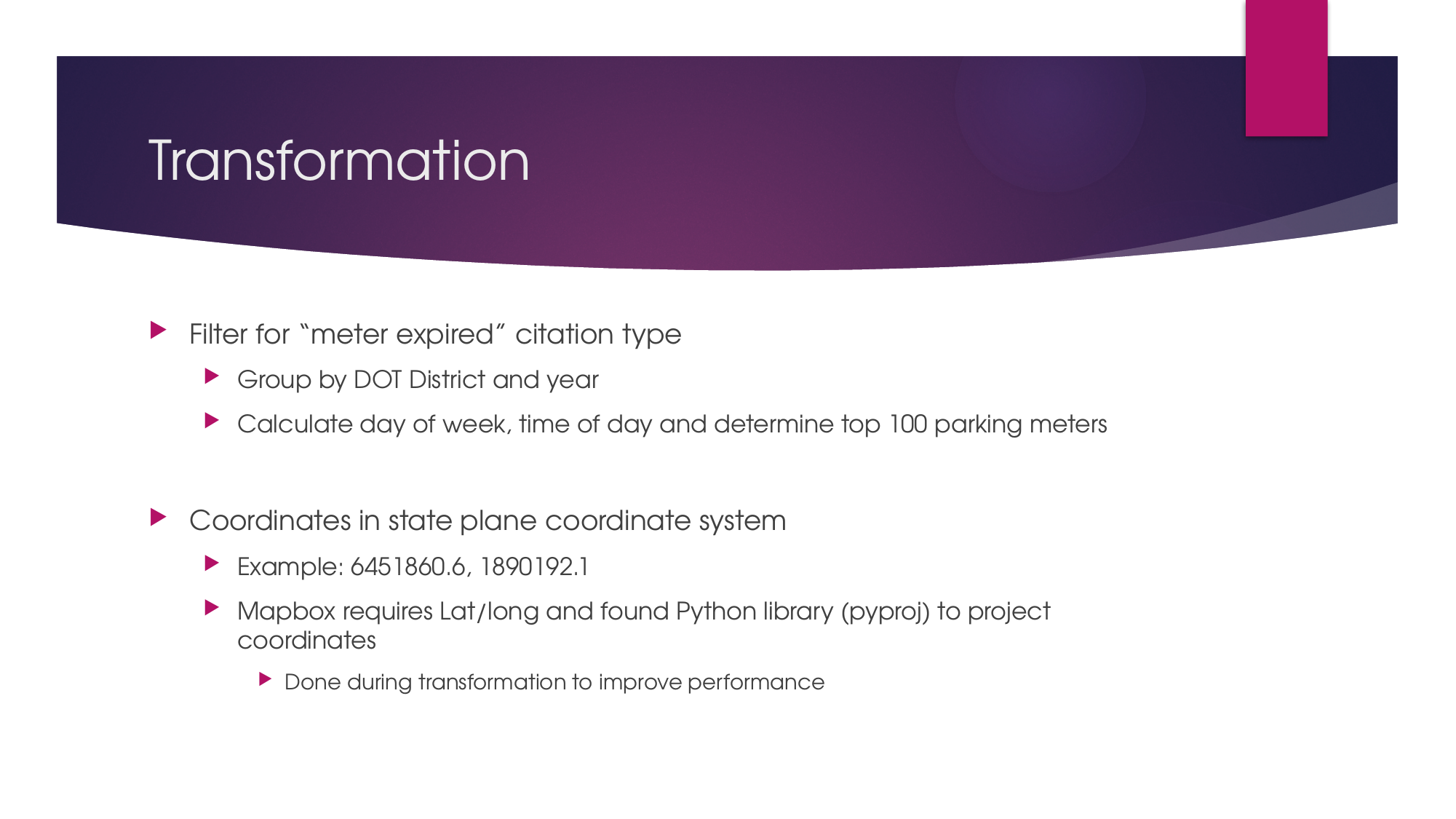

# Transformation
Filter for “meter expired” citation type
Group by DOT District and year
Calculate day of week, time of day and determine top 100 parking meters

Coordinates in state plane coordinate system
Example: 6451860.6, 1890192.1
Mapbox requires Lat/long and found Python library (pyproj) to project coordinates
Done during transformation to improve performance